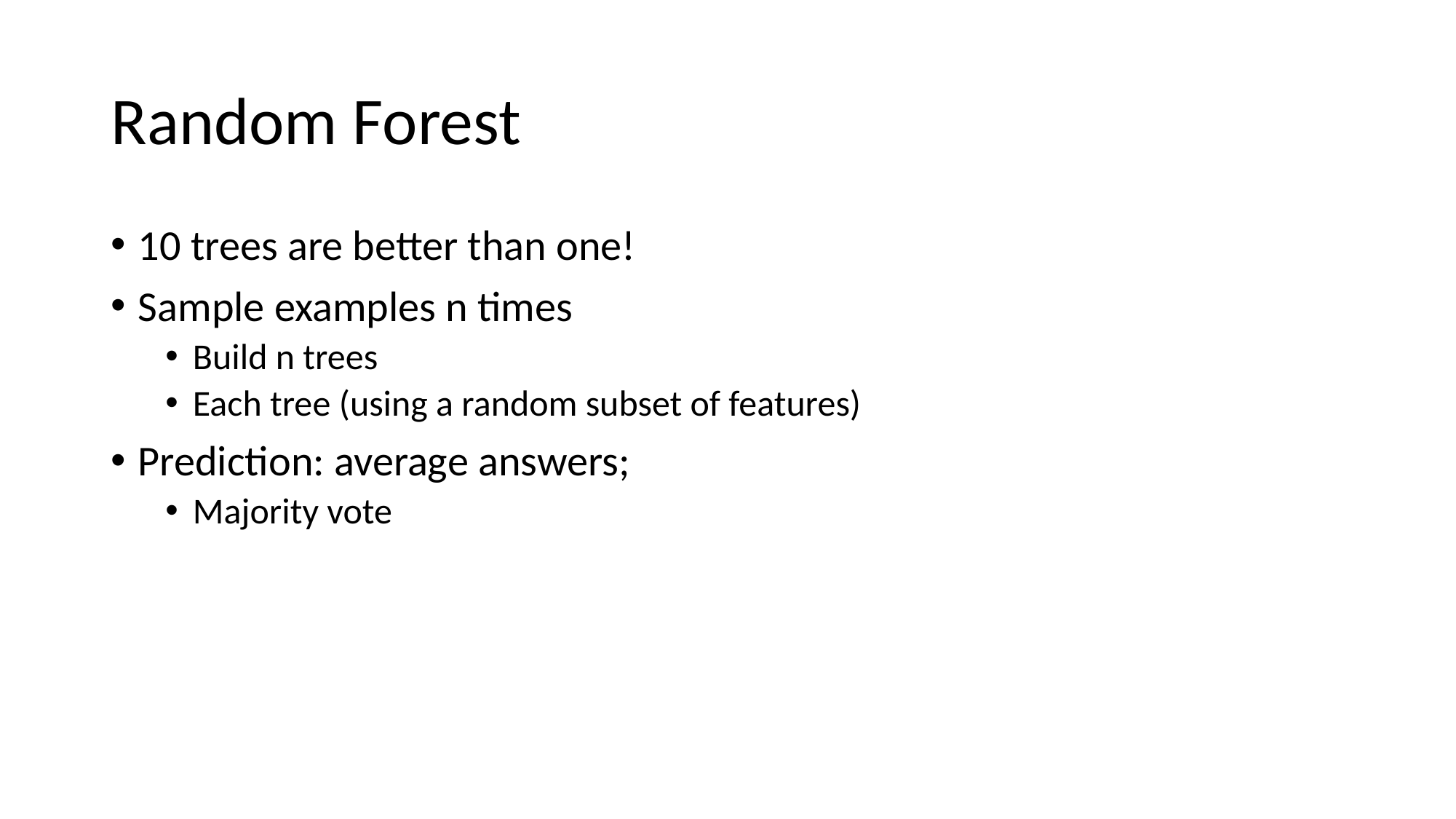

# Random Forest
10 trees are better than one!
Sample examples n times
Build n trees
Each tree (using a random subset of features)
Prediction: average answers;
Majority vote